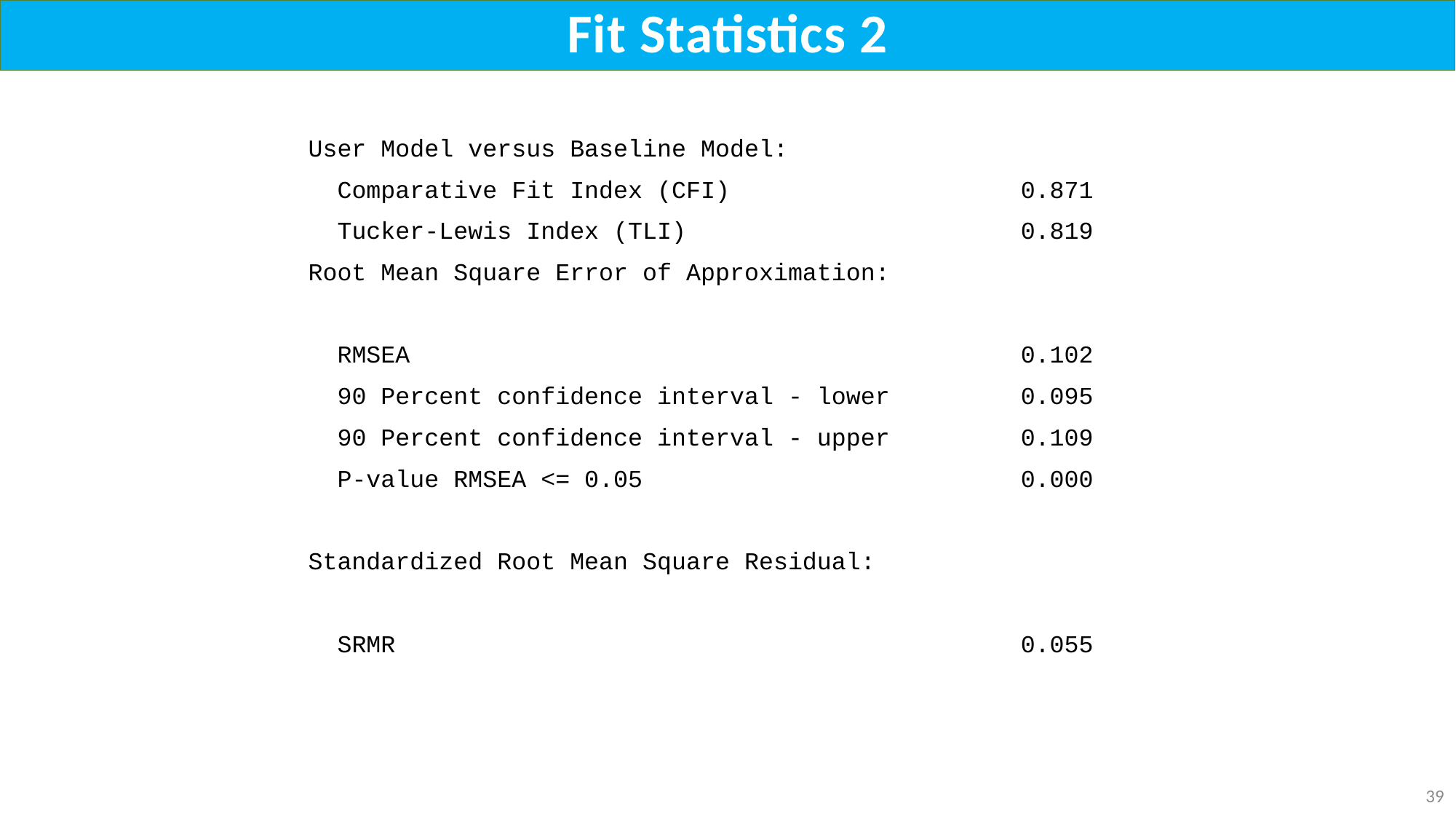

# Fit Statistics 2
User Model versus Baseline Model:
  Comparative Fit Index (CFI)                    0.871
  Tucker-Lewis Index (TLI)                       0.819
Root Mean Square Error of Approximation:

  RMSEA                                          0.102
  90 Percent confidence interval - lower         0.095
  90 Percent confidence interval - upper         0.109
  P-value RMSEA <= 0.05                          0.000

Standardized Root Mean Square Residual:

  SRMR                                           0.055
39